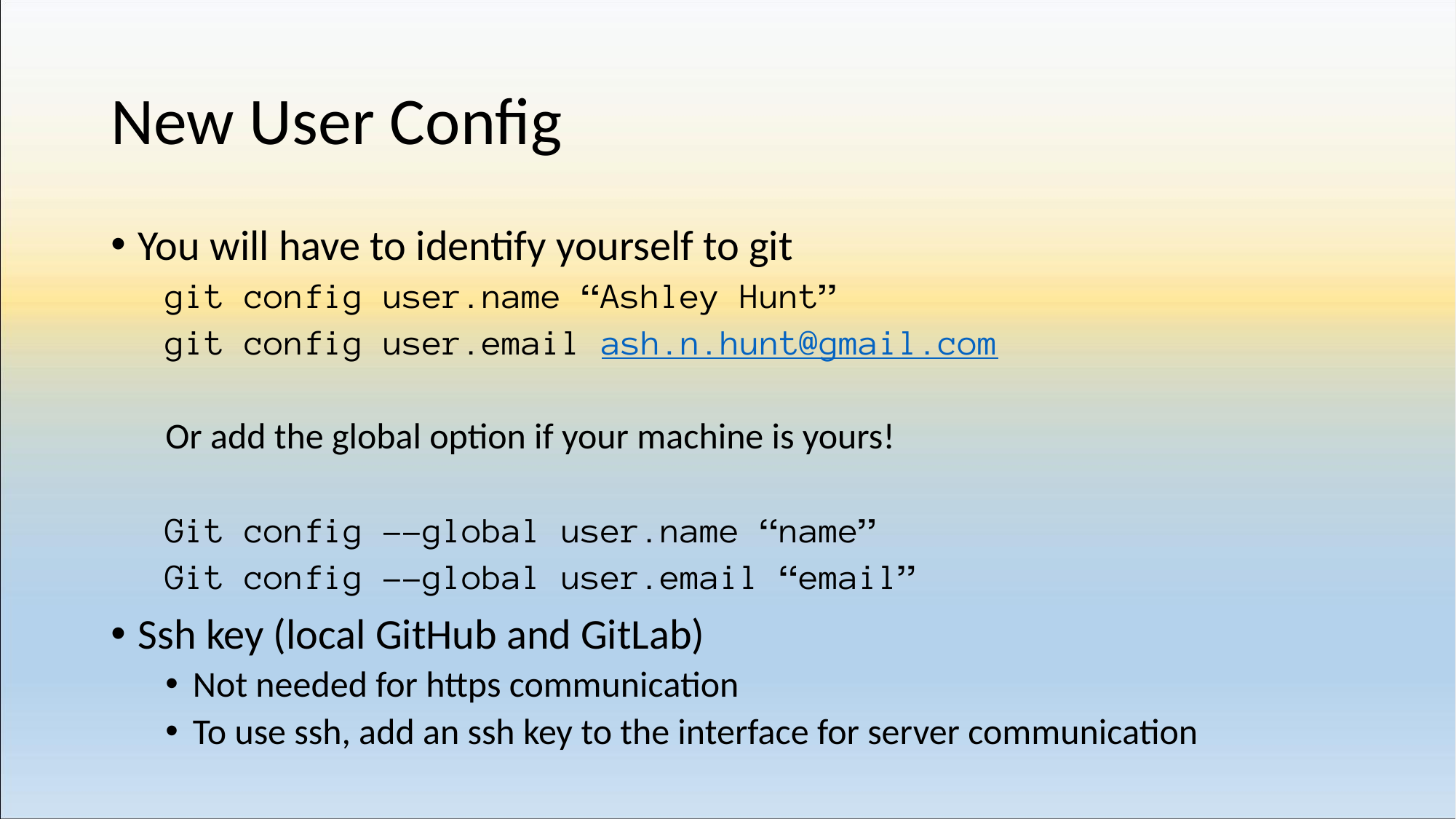

# New User Config
You will have to identify yourself to git
git config user.name “Ashley Hunt”
git config user.email ash.n.hunt@gmail.com

Or add the global option if your machine is yours!

Git config --global user.name “name”
Git config --global user.email “email”
Ssh key (local GitHub and GitLab)
Not needed for https communication
To use ssh, add an ssh key to the interface for server communication